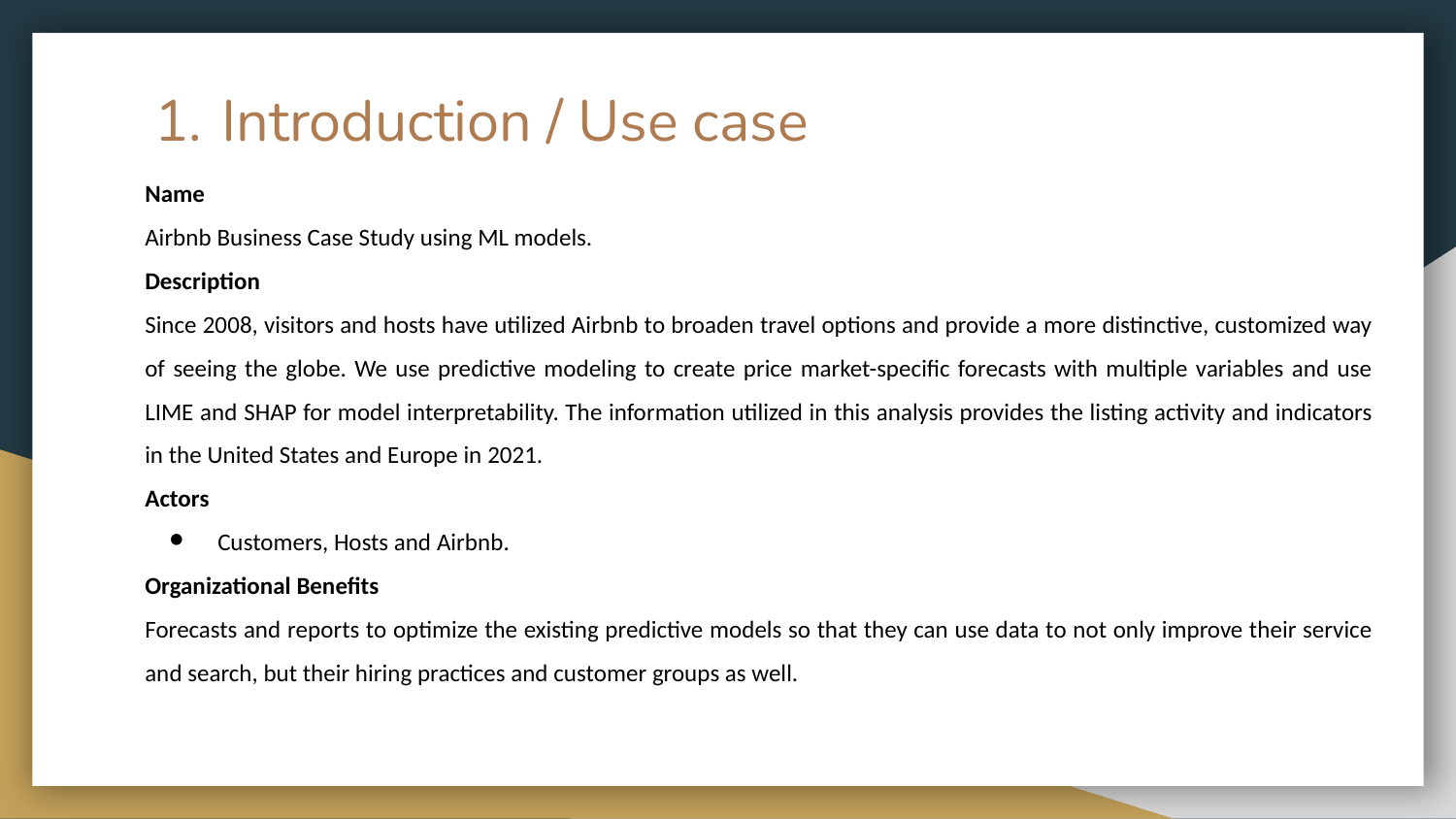

# Introduction / Use case
Name
Airbnb Business Case Study using ML models.
Description
Since 2008, visitors and hosts have utilized Airbnb to broaden travel options and provide a more distinctive, customized way of seeing the globe. We use predictive modeling to create price market-specific forecasts with multiple variables and use LIME and SHAP for model interpretability. The information utilized in this analysis provides the listing activity and indicators in the United States and Europe in 2021.
Actors
Customers, Hosts and Airbnb.
Organizational Benefits
Forecasts and reports to optimize the existing predictive models so that they can use data to not only improve their service and search, but their hiring practices and customer groups as well.